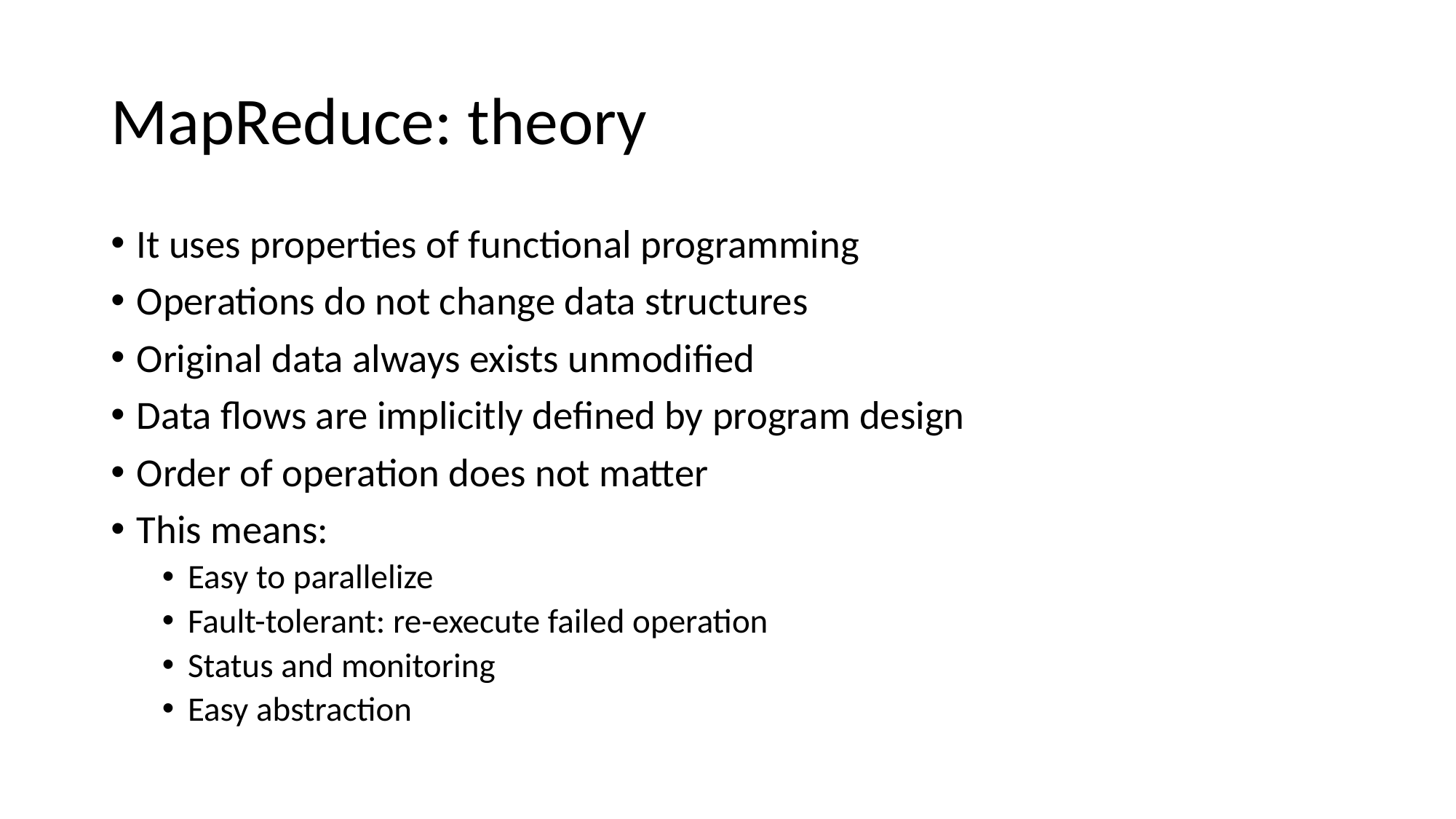

# MapReduce: theory
It uses properties of functional programming
Operations do not change data structures
Original data always exists unmodified
Data flows are implicitly defined by program design
Order of operation does not matter
This means:
Easy to parallelize
Fault-tolerant: re-execute failed operation
Status and monitoring
Easy abstraction